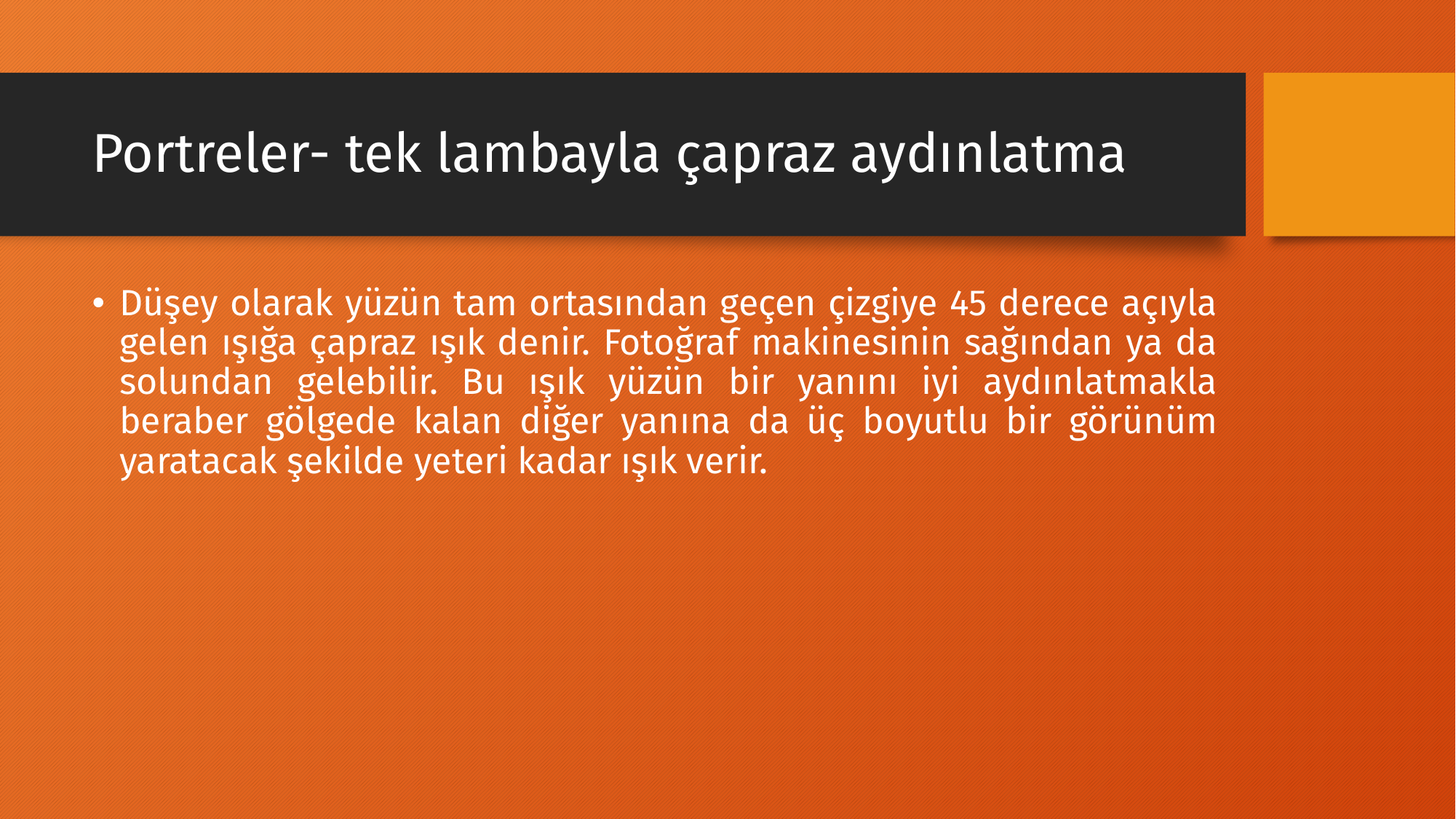

# Portreler- tek lambayla çapraz aydınlatma
Düşey olarak yüzün tam ortasından geçen çizgiye 45 derece açıyla gelen ışığa çapraz ışık denir. Fotoğraf makinesinin sağından ya da solundan gelebilir. Bu ışık yüzün bir yanını iyi aydınlatmakla beraber gölgede kalan diğer yanına da üç boyutlu bir görünüm yaratacak şekilde yeteri kadar ışık verir.